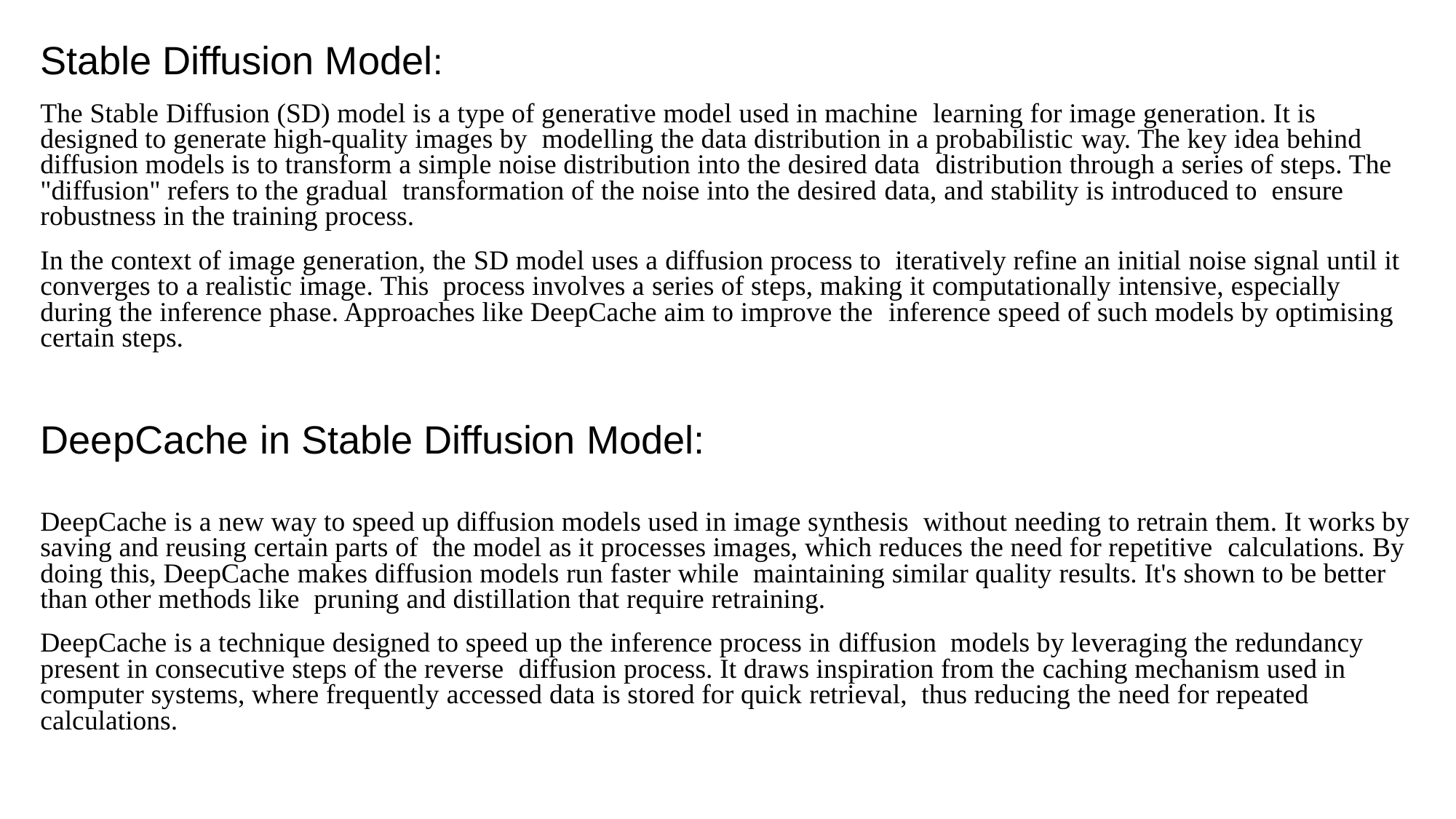

Stable Diffusion Model:
The Stable Diffusion (SD) model is a type of generative model used in machine  learning for image generation. It is designed to generate high-quality images by  modelling the data distribution in a probabilistic way. The key idea behind  diffusion models is to transform a simple noise distribution into the desired data  distribution through a series of steps. The "diffusion" refers to the gradual  transformation of the noise into the desired data, and stability is introduced to  ensure robustness in the training process.
In the context of image generation, the SD model uses a diffusion process to  iteratively refine an initial noise signal until it converges to a realistic image. This  process involves a series of steps, making it computationally intensive, especially  during the inference phase. Approaches like DeepCache aim to improve the  inference speed of such models by optimising certain steps.

DeepCache in Stable Diffusion Model:

DeepCache is a new way to speed up diffusion models used in image synthesis  without needing to retrain them. It works by saving and reusing certain parts of  the model as it processes images, which reduces the need for repetitive  calculations. By doing this, DeepCache makes diffusion models run faster while  maintaining similar quality results. It's shown to be better than other methods like  pruning and distillation that require retraining.
DeepCache is a technique designed to speed up the inference process in diffusion  models by leveraging the redundancy present in consecutive steps of the reverse  diffusion process. It draws inspiration from the caching mechanism used in  computer systems, where frequently accessed data is stored for quick retrieval,  thus reducing the need for repeated calculations.